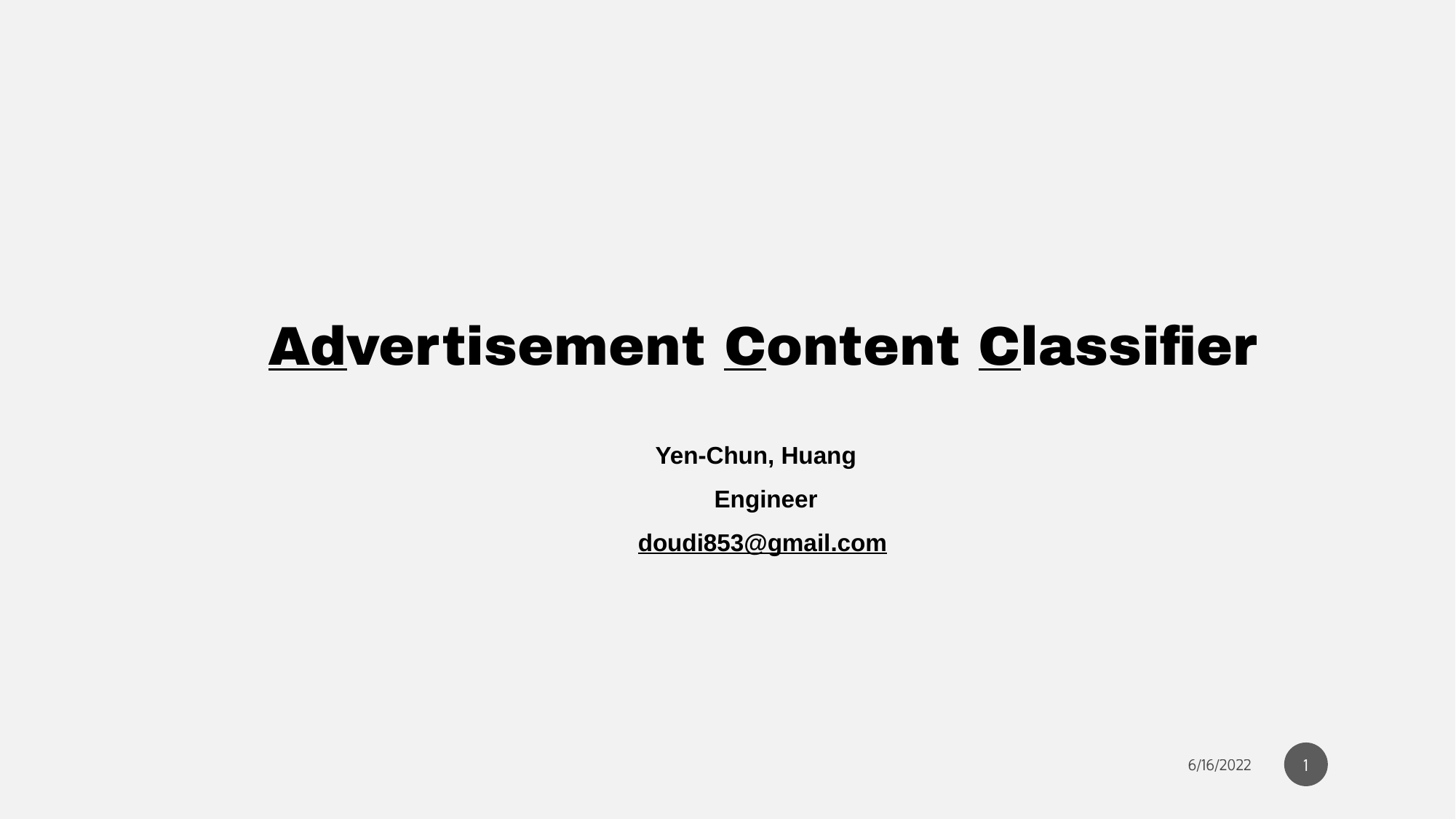

Advertisement Content Classifier
Yen-Chun, Huang    Engineer
doudi853@gmail.com
1
6/16/2022